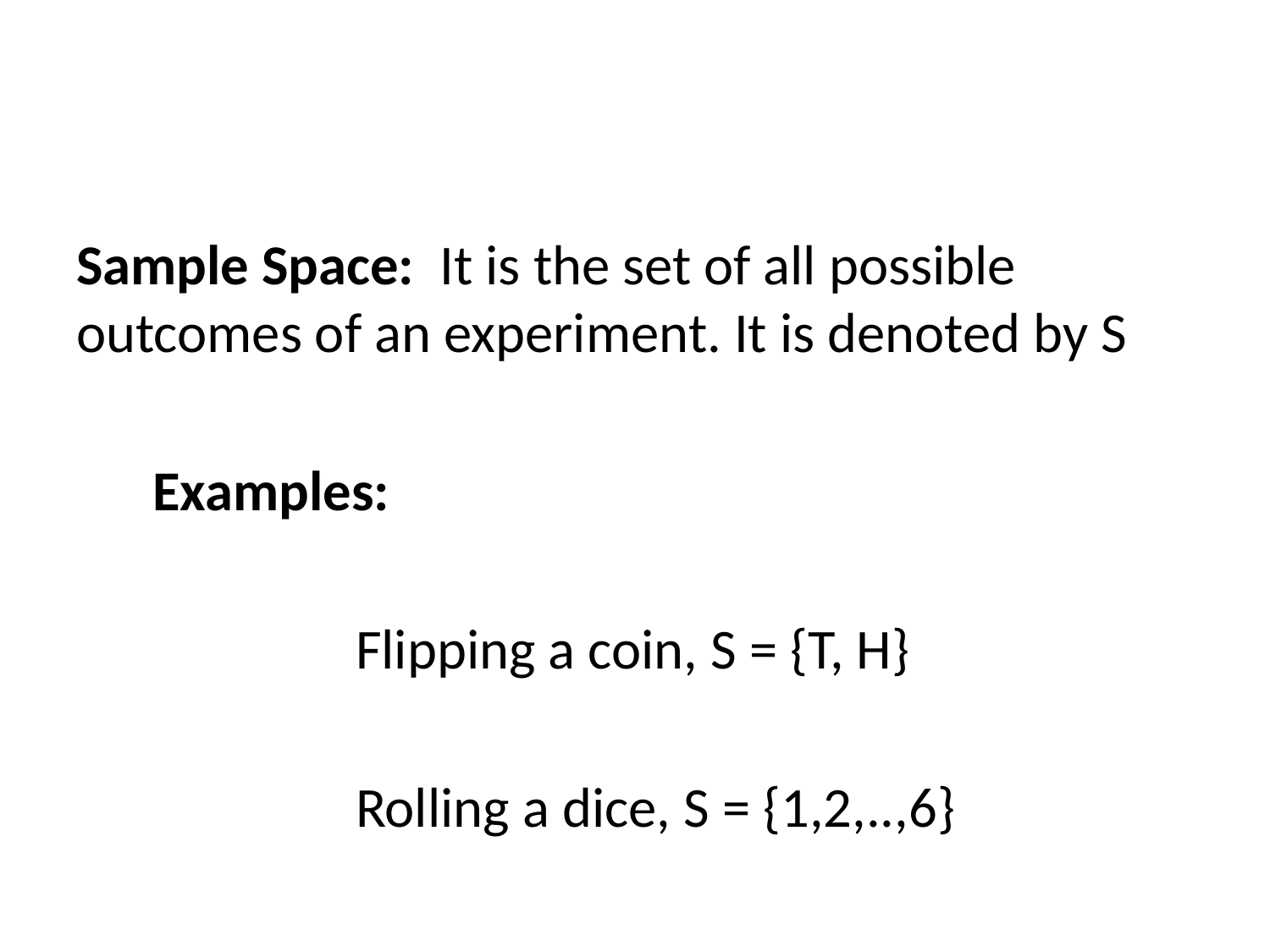

#
Sample Space:  It is the set of all possible outcomes of an experiment. It is denoted by S

      Examples:

                      Flipping a coin, S = {T, H}

                      Rolling a dice, S = {1,2,..,6}